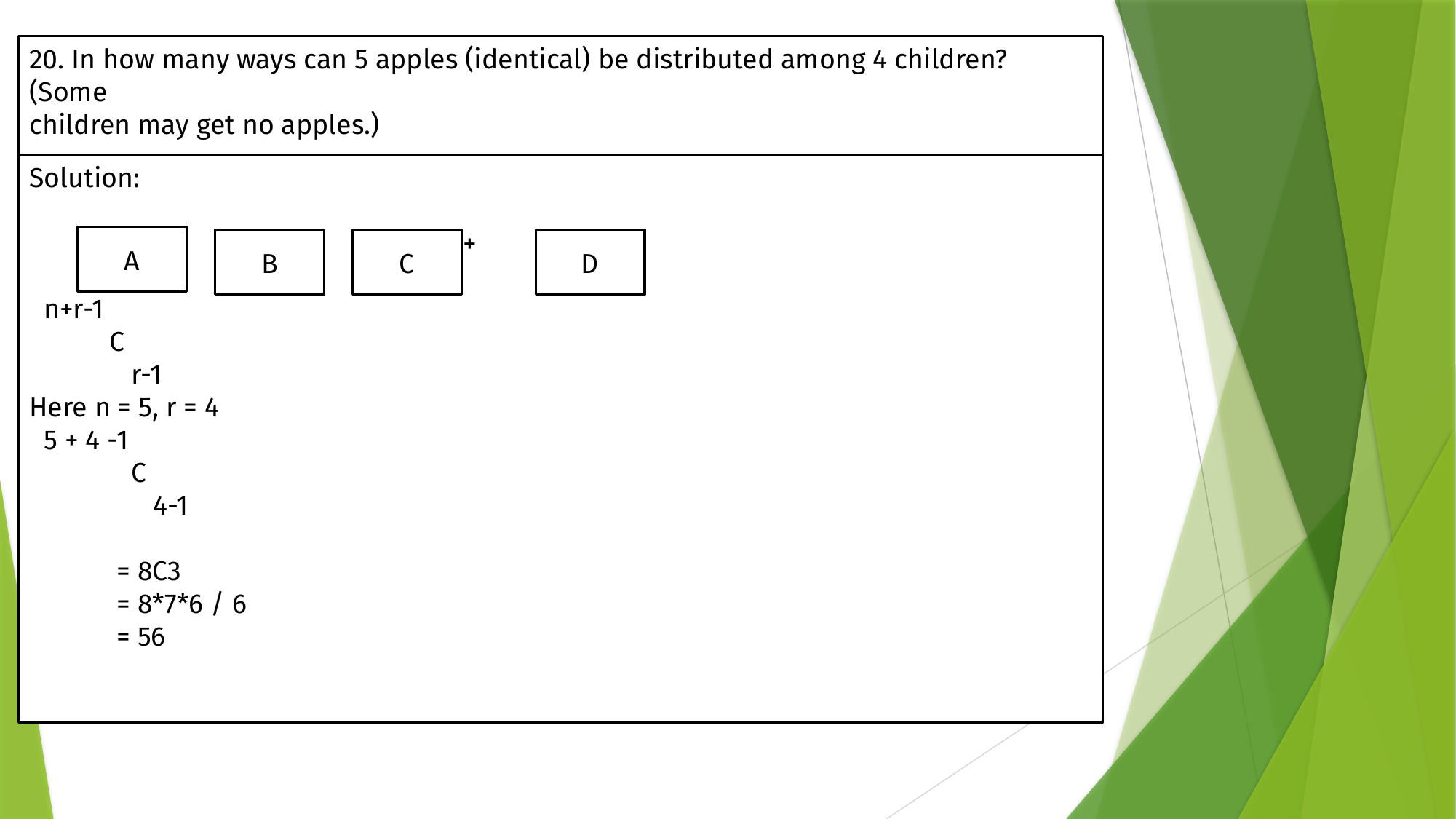

20. In how many ways can 5 apples (identical) be distributed among 4 children? (Some
children may get no apples.)

Solution:

                    +               +                     +

  n+r-1
           C
              r-1
Here n = 5, r = 4
  5 + 4 -1
              C
                 4-1

            = 8C3
            = 8*7*6 / 6
            = 56

A
B
D
C